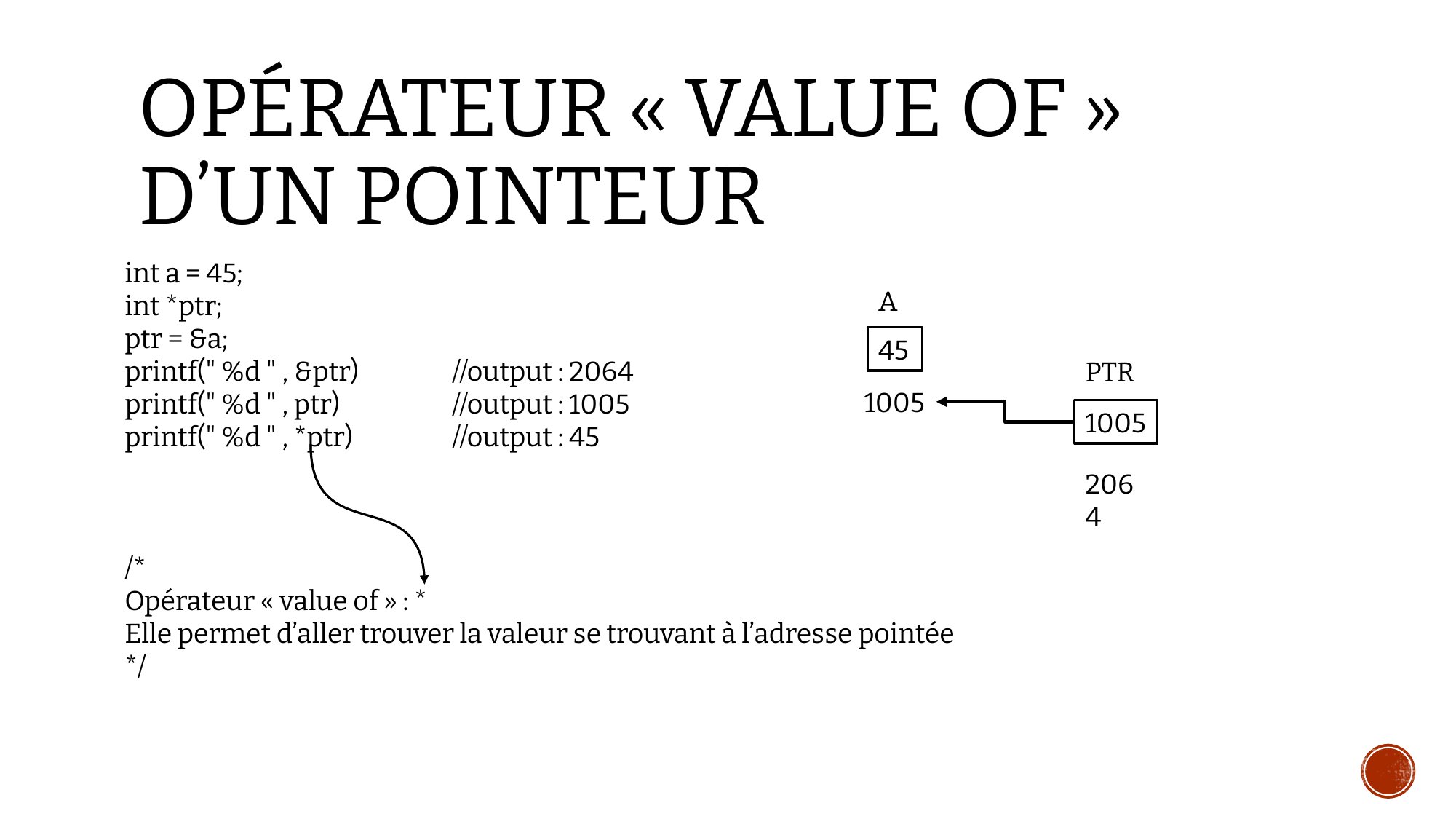

# Opérateur « value of » d’un pointeur
int a = 45;
int *ptr;
ptr = &a;
printf(" %d " , &ptr)	//output : 2064
printf(" %d " , ptr)		//output : 1005
printf(" %d " , *ptr)	//output : 45

/*
Opérateur « value of » : *
Elle permet d’aller trouver la valeur se trouvant à l’adresse pointée
*/

A
45
PTR
1005
1005
2064